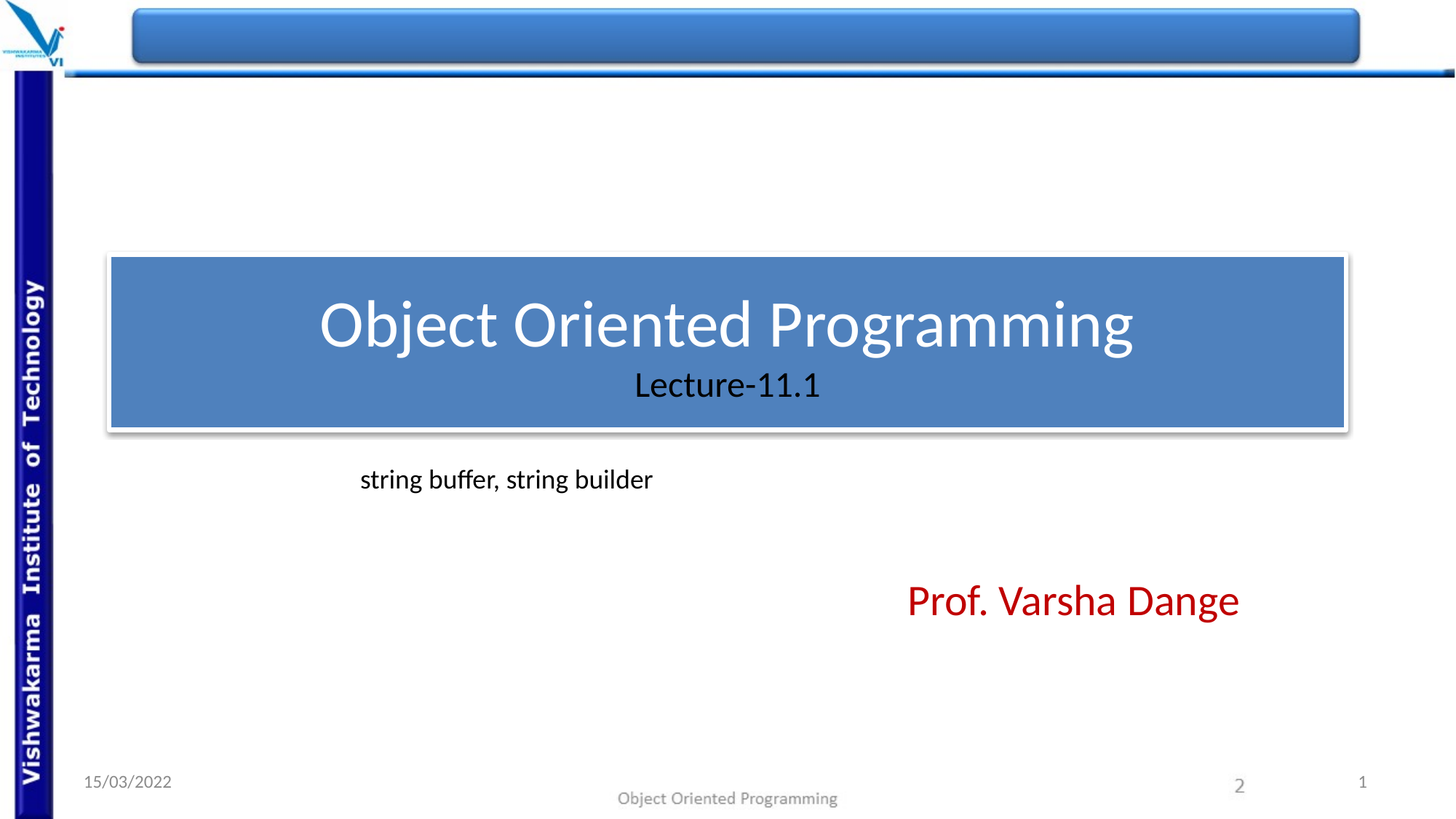

# Object Oriented Programming Lecture-11.1
string buffer, string builder
Prof. Varsha Dange
15/03/2022
1